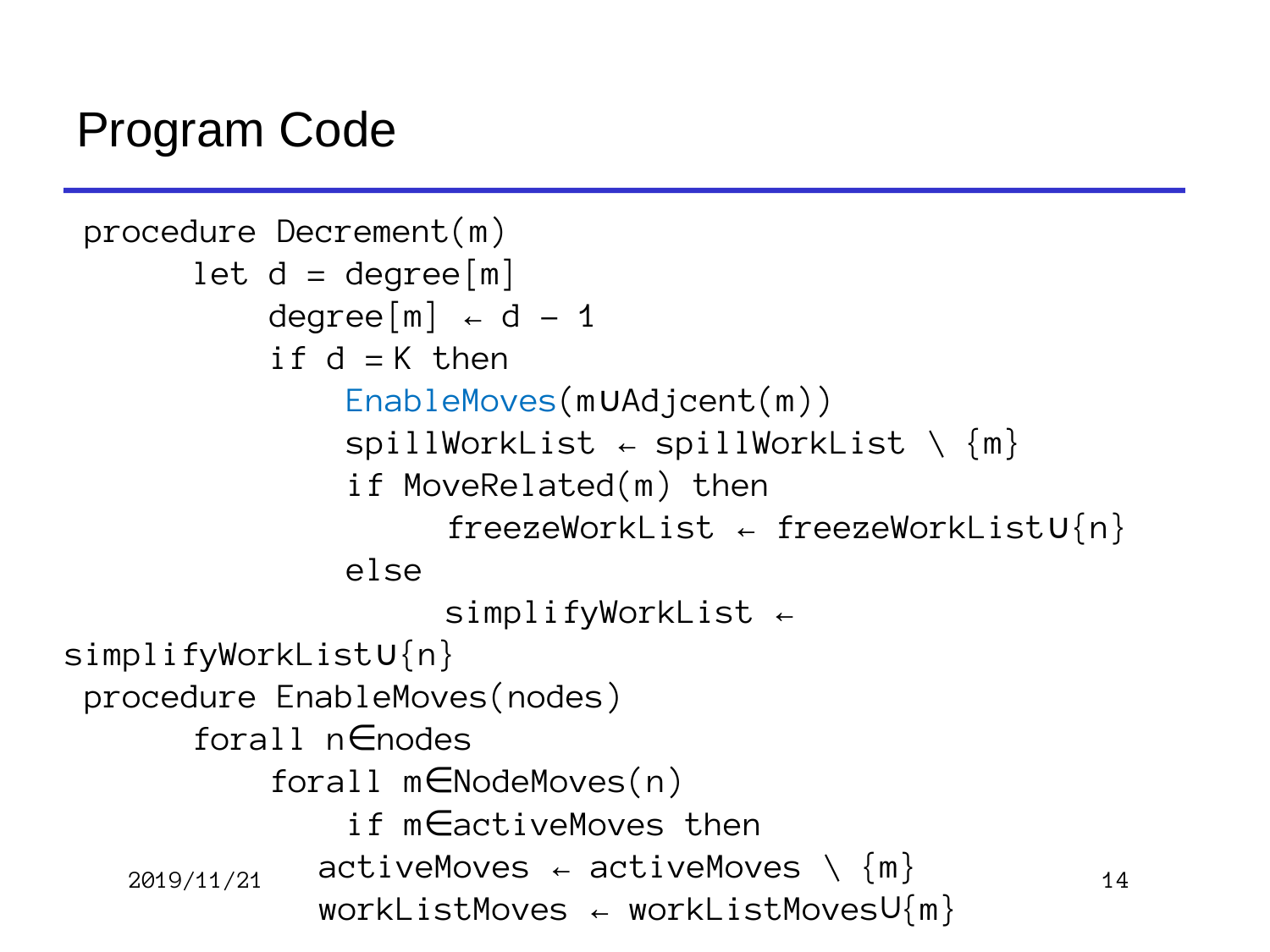

# Program Code
 procedure Decrement(m)
	let d = degree[m]
	    degree[m] ← d - 1
	    if d = K then
	        EnableMoves(m∪Adjcent(m))
	        spillWorkList ← spillWorkList \ {m}
	        if MoveRelated(m) then
	        	freezeWorkList ← freezeWorkList∪{n}
	        else
	        	simplifyWorkList ← simplifyWorkList∪{n}
 procedure EnableMoves(nodes)
	forall n∈nodes
	    forall m∈NodeMoves(n)
	        if m∈activeMoves then
	    	activeMoves ← activeMoves \ {m}
		workListMoves ← workListMoves∪{m}

2019/11/21
14